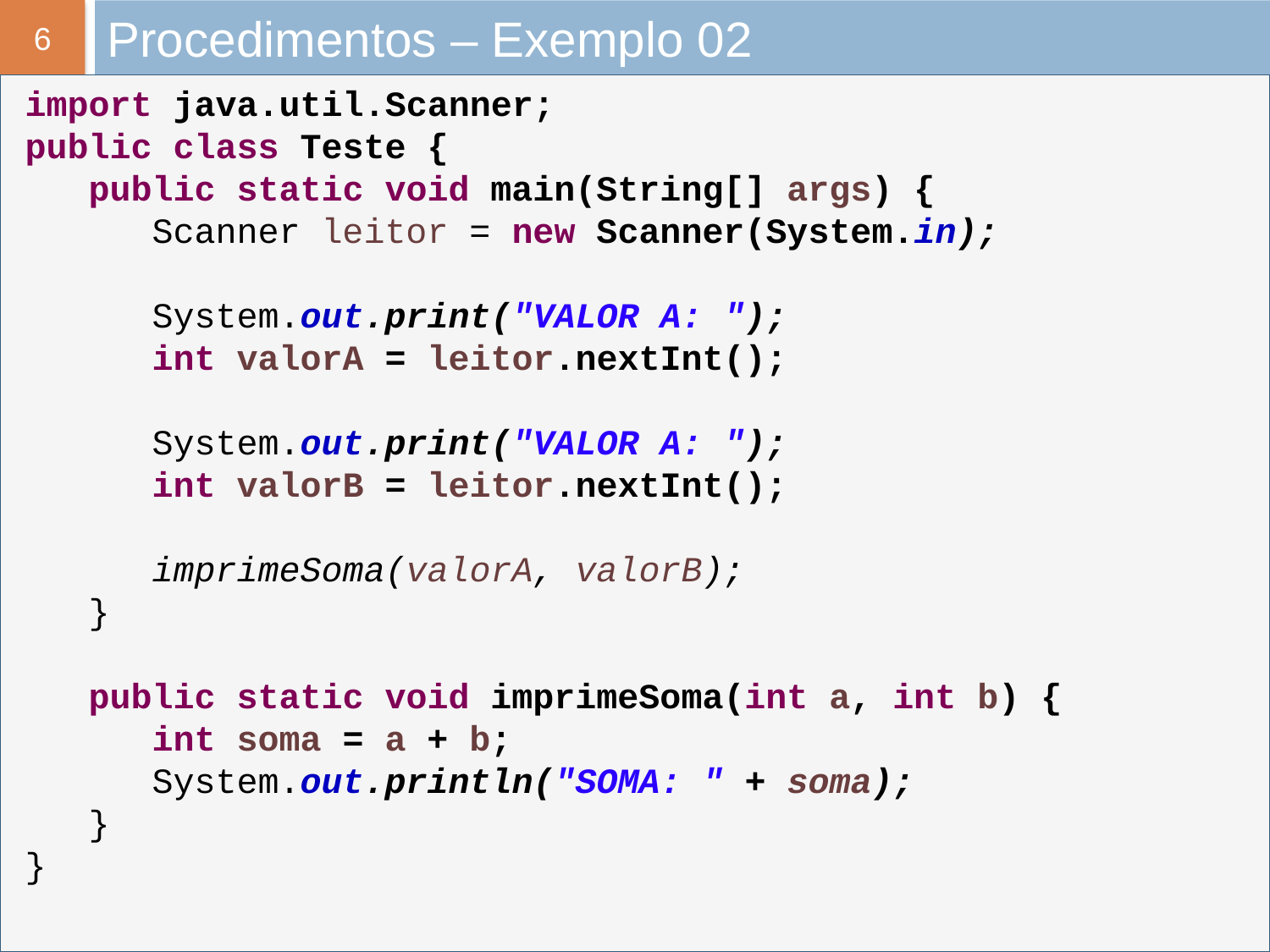

# Procedimentos – Exemplo 02
import java.util.Scanner;
public class Teste {
   public static void main(String[] args) {
      Scanner leitor = new Scanner(System.in);

      System.out.print("VALOR A: ");
      int valorA = leitor.nextInt();

      System.out.print("VALOR A: ");
      int valorB = leitor.nextInt();

      imprimeSoma(valorA, valorB);
   }

   public static void imprimeSoma(int a, int b) {
      int soma = a + b;
      System.out.println("SOMA: " + soma);
   }
}